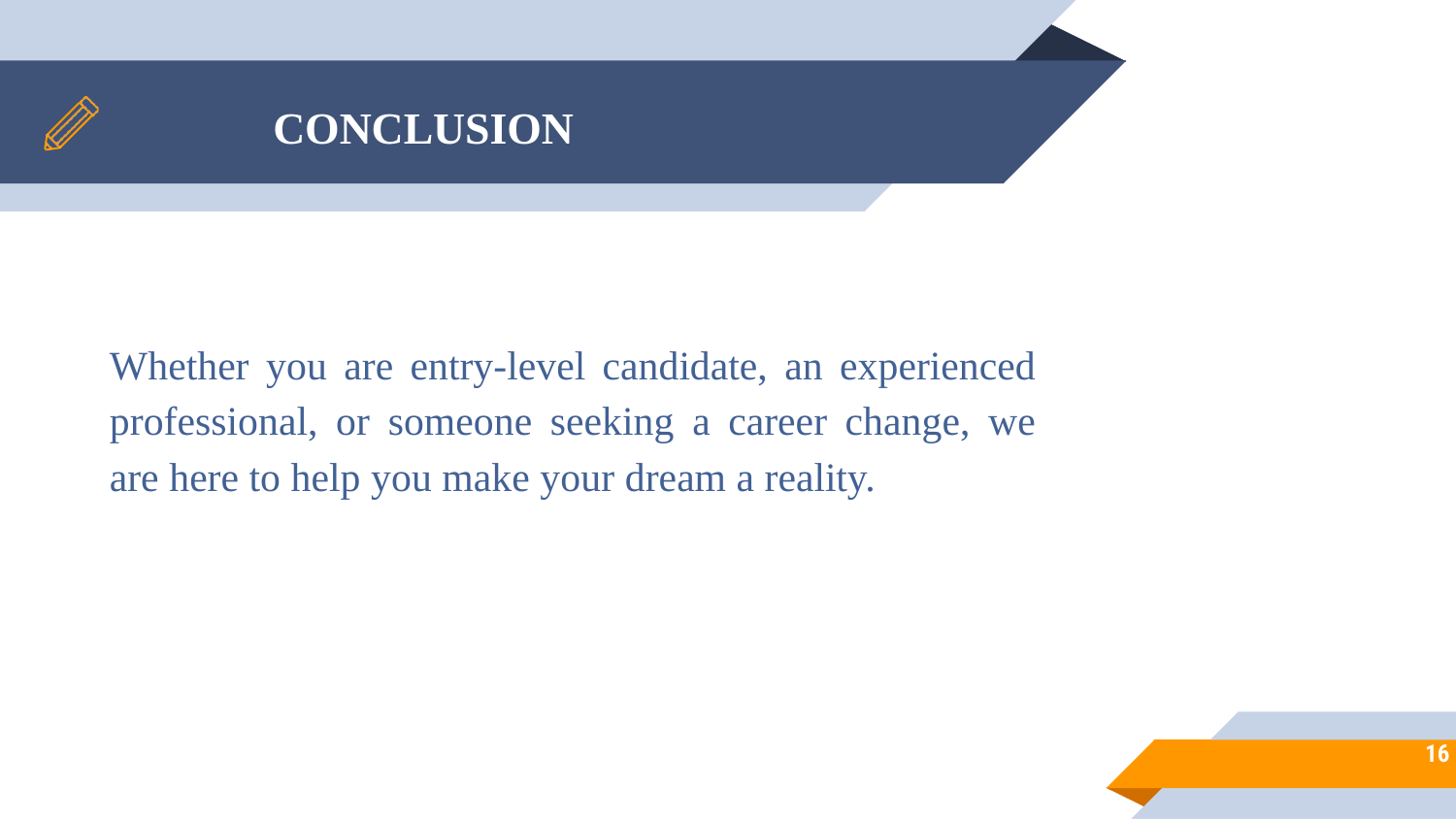

# CONCLUSION

Whether you are entry-level candidate, an experienced professional, or someone seeking a career change, we are here to help you make your dream a reality.

16